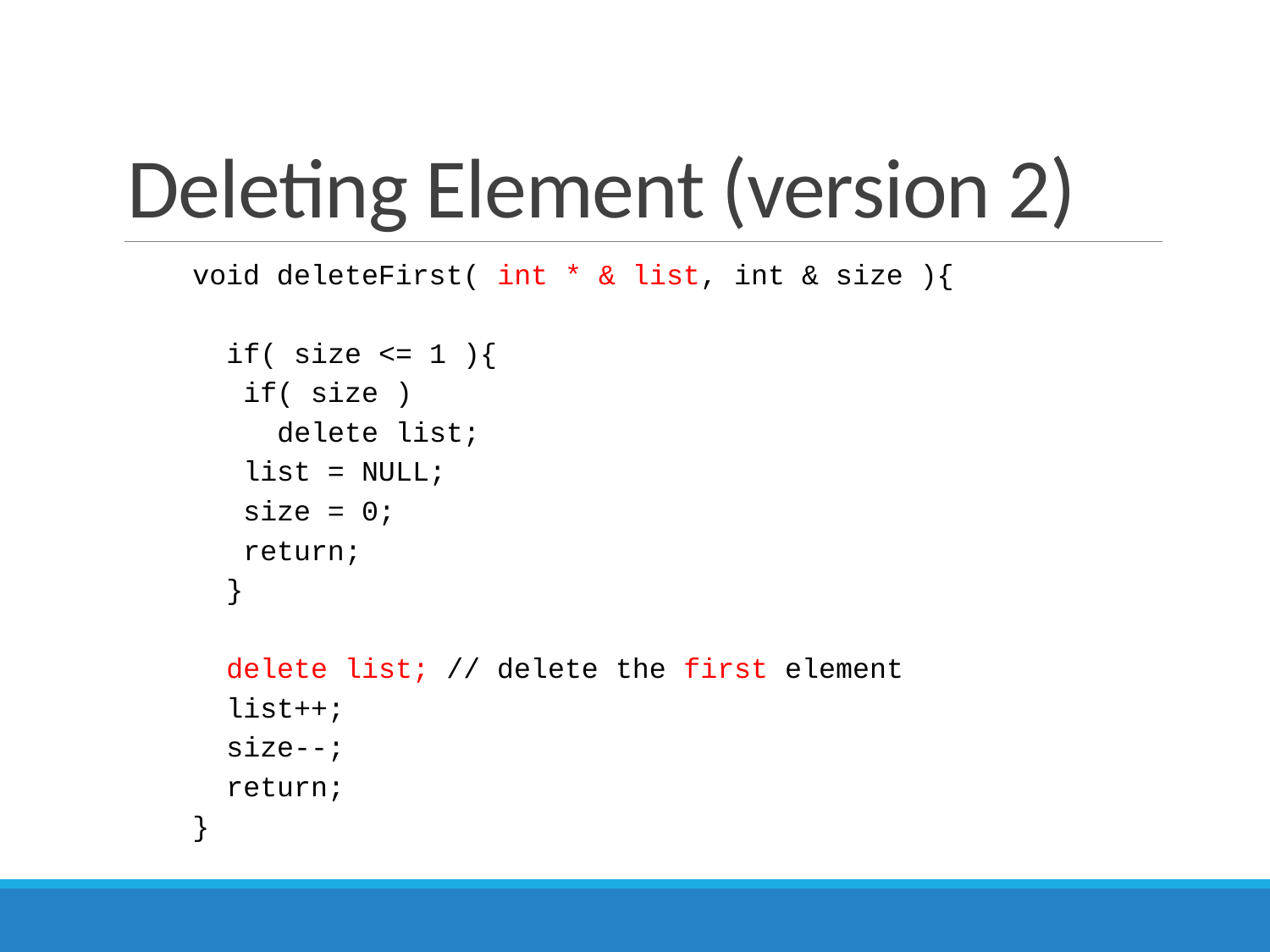

# Deleting Element (version 2)
void deleteFirst( int * & list, int & size ){

  if( size <= 1 ){
   if( size )
     delete list;
   list = NULL;
   size = 0;
   return;
  }

  delete list; // delete the first element
  list++;
  size--;
  return;
}